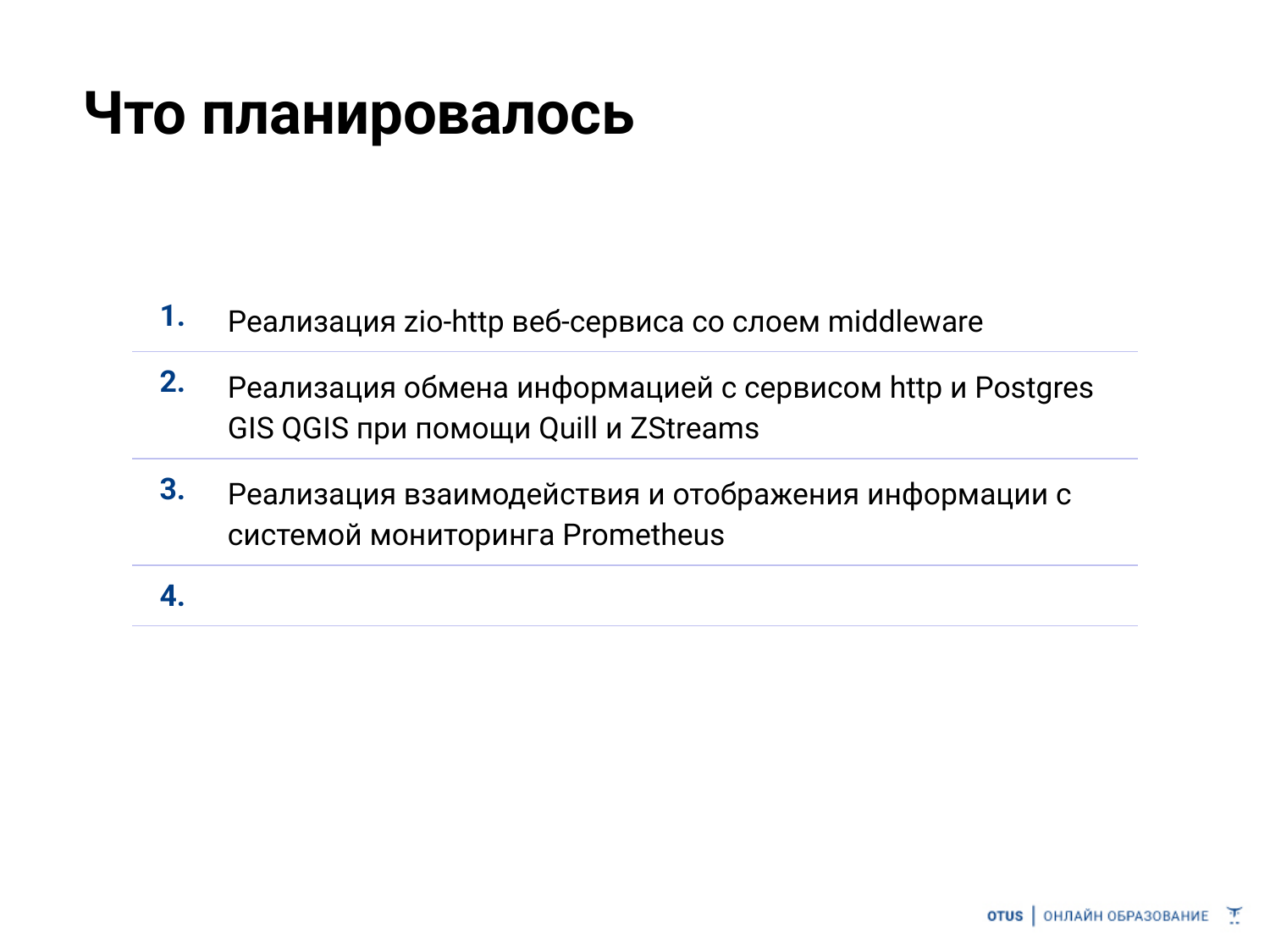

# Что планировалось
| 1. | Реализация zio-http веб-сервиса со слоем middleware |
| --- | --- |
| 2. | Реализация обмена информацией с сервисом http и Postgres GIS QGIS при помощи Quill и ZStreams |
| 3. | Реализация взаимодействия и отображения информации c системой мониторинга Prometheus |
| 4. |  |